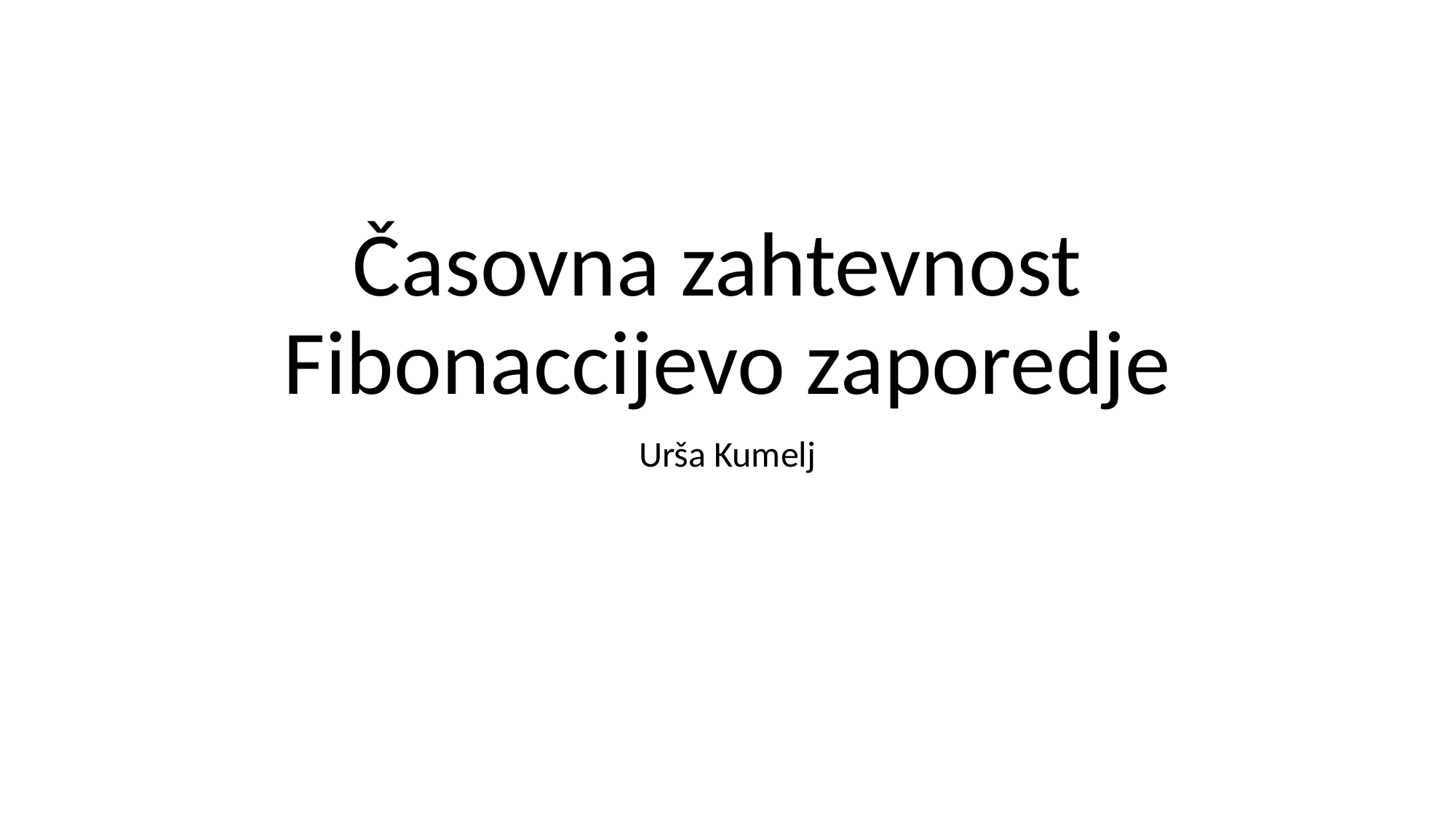

# Časovna zahtevnost Fibonaccijevo zaporedje
Urša Kumelj